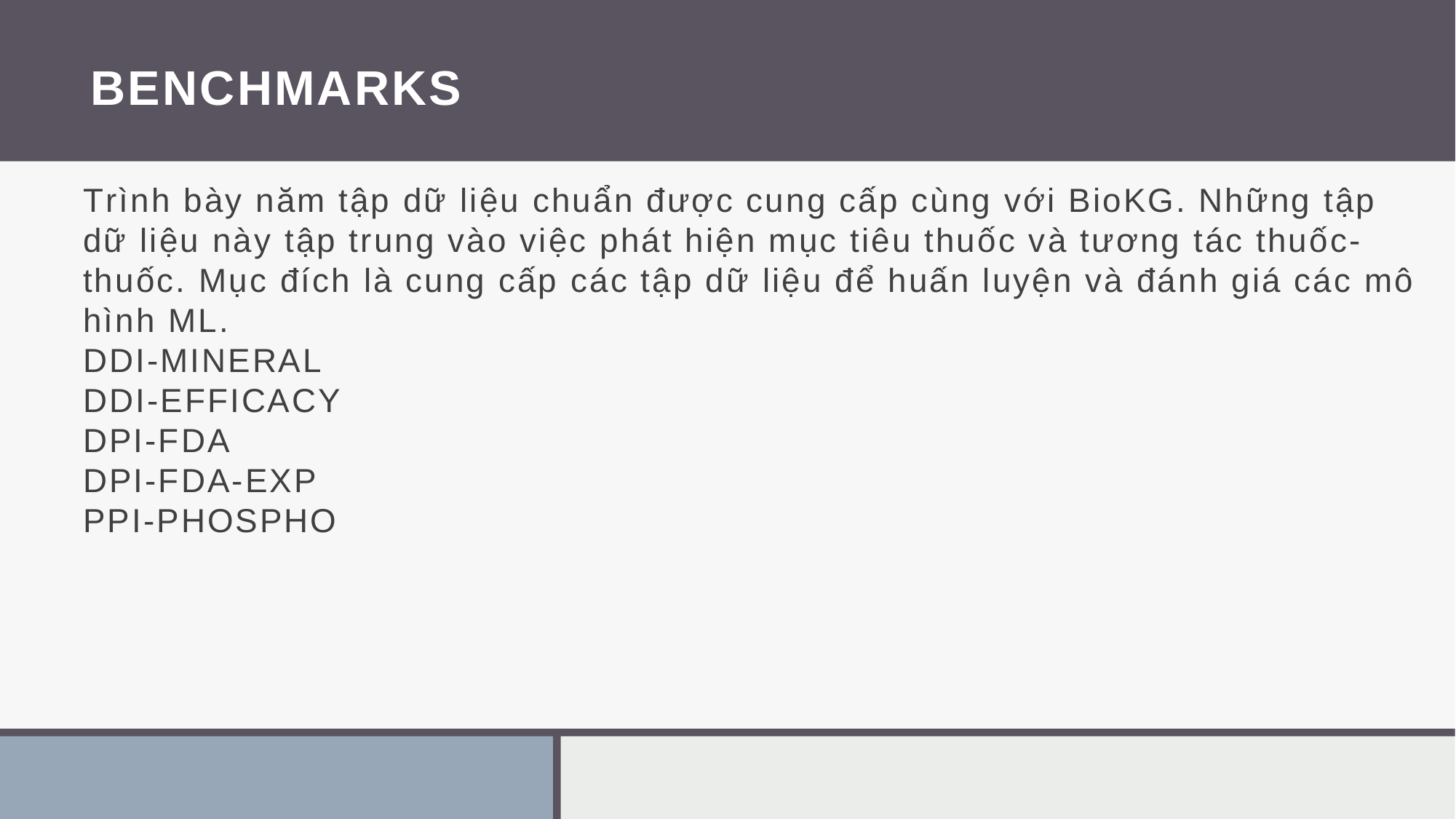

# BENCHMARKS
Trình bày năm tập dữ liệu chuẩn được cung cấp cùng với BioKG. Những tập dữ liệu này tập trung vào việc phát hiện mục tiêu thuốc và tương tác thuốc-thuốc. Mục đích là cung cấp các tập dữ liệu để huấn luyện và đánh giá các mô hình ML.
DDI-MINERAL
DDI-EFFICACY
DPI-FDA
DPI-FDA-EXP
PPI-PHOSPHO